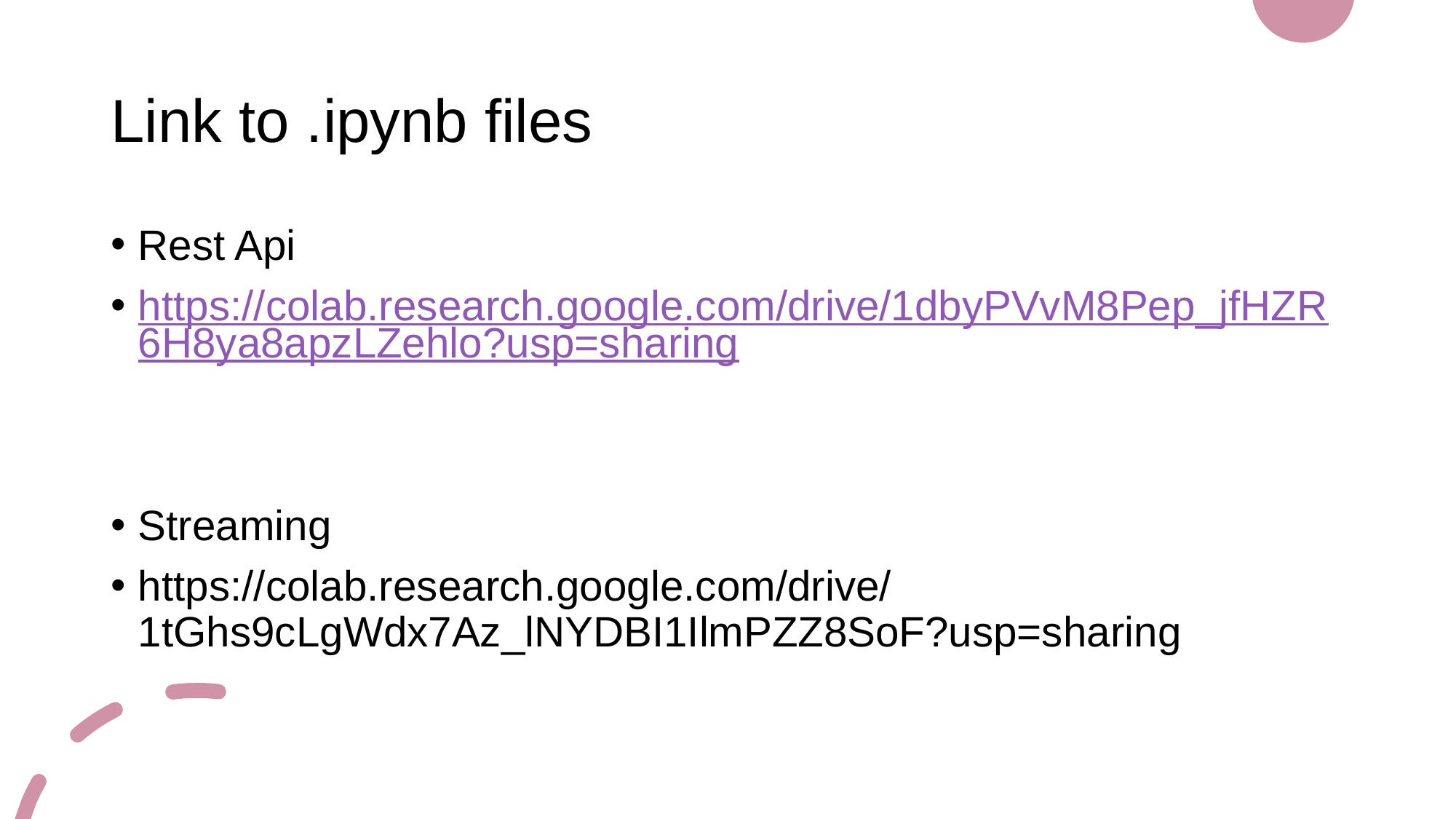

# Link to .ipynb files
Rest Api
https://colab.research.google.com/drive/1dbyPVvM8Pep_jfHZR6H8ya8apzLZehlo?usp=sharing

Streaming
https://colab.research.google.com/drive/1tGhs9cLgWdx7Az_lNYDBI1IlmPZZ8SoF?usp=sharing